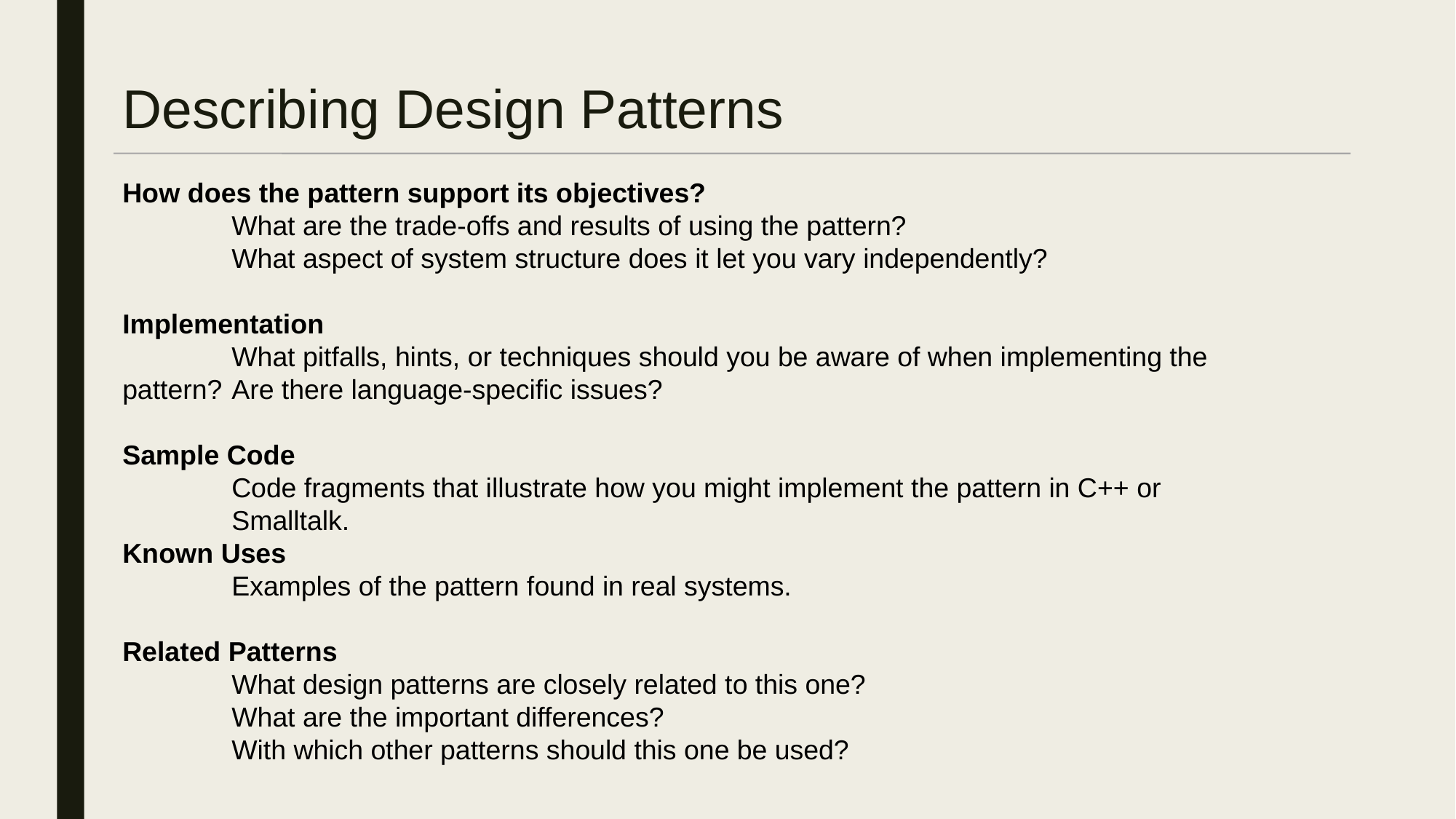

Describing Design Patterns
How does the pattern support its objectives?
	What are the trade-offs and results of using the pattern?
	What aspect of system structure does it let you vary independently?

Implementation
	What pitfalls, hints, or techniques should you be aware of when implementing the pattern? 	Are there language-specific issues?

Sample Code
	Code fragments that illustrate how you might implement the pattern in C++ or
 	Smalltalk.
Known Uses
	Examples of the pattern found in real systems.

Related Patterns
	What design patterns are closely related to this one?
	What are the important differences?
	With which other patterns should this one be used?